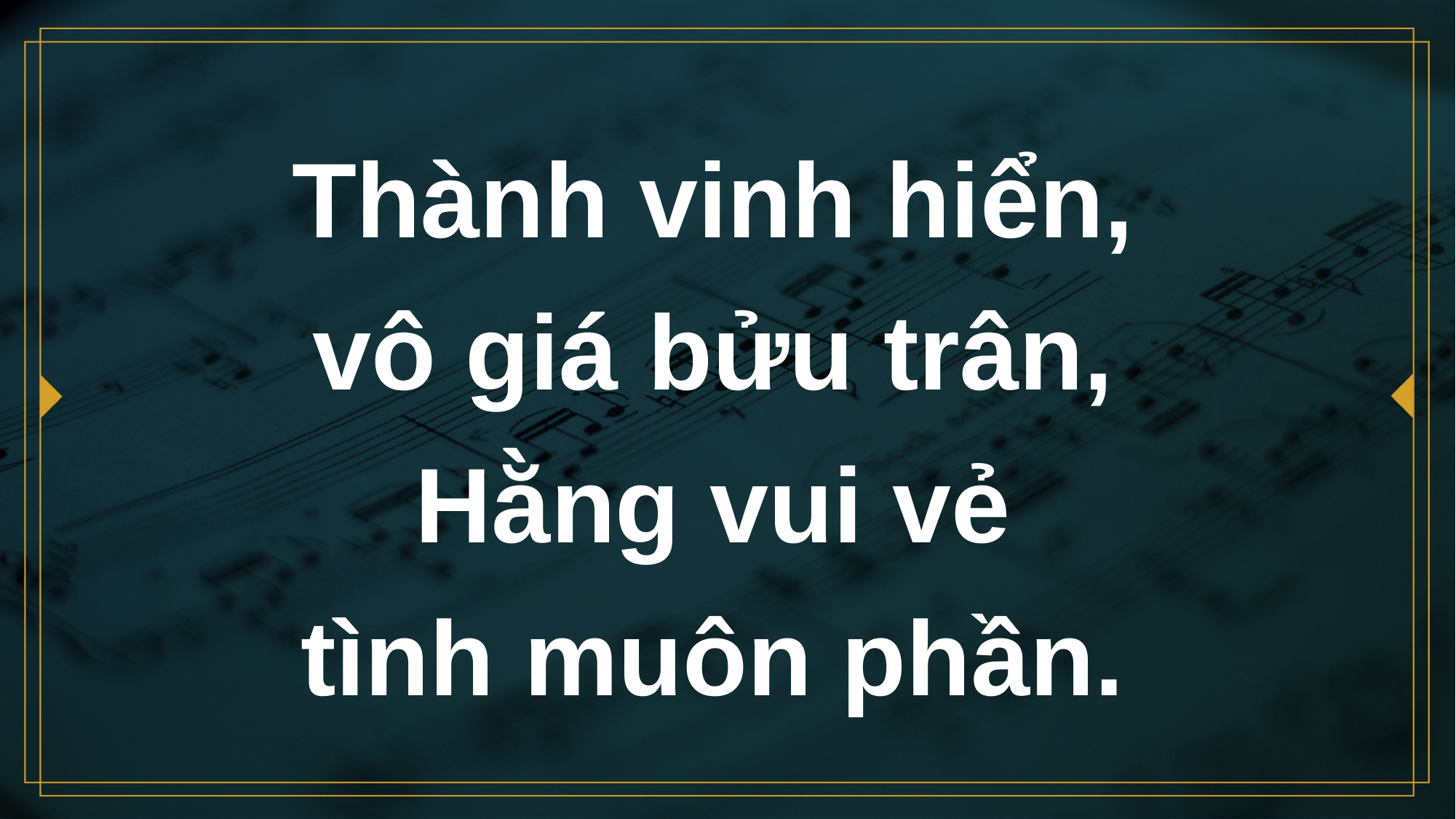

# Thành vinh hiển, vô giá bửu trân, Hằng vui vẻ tình muôn phần.